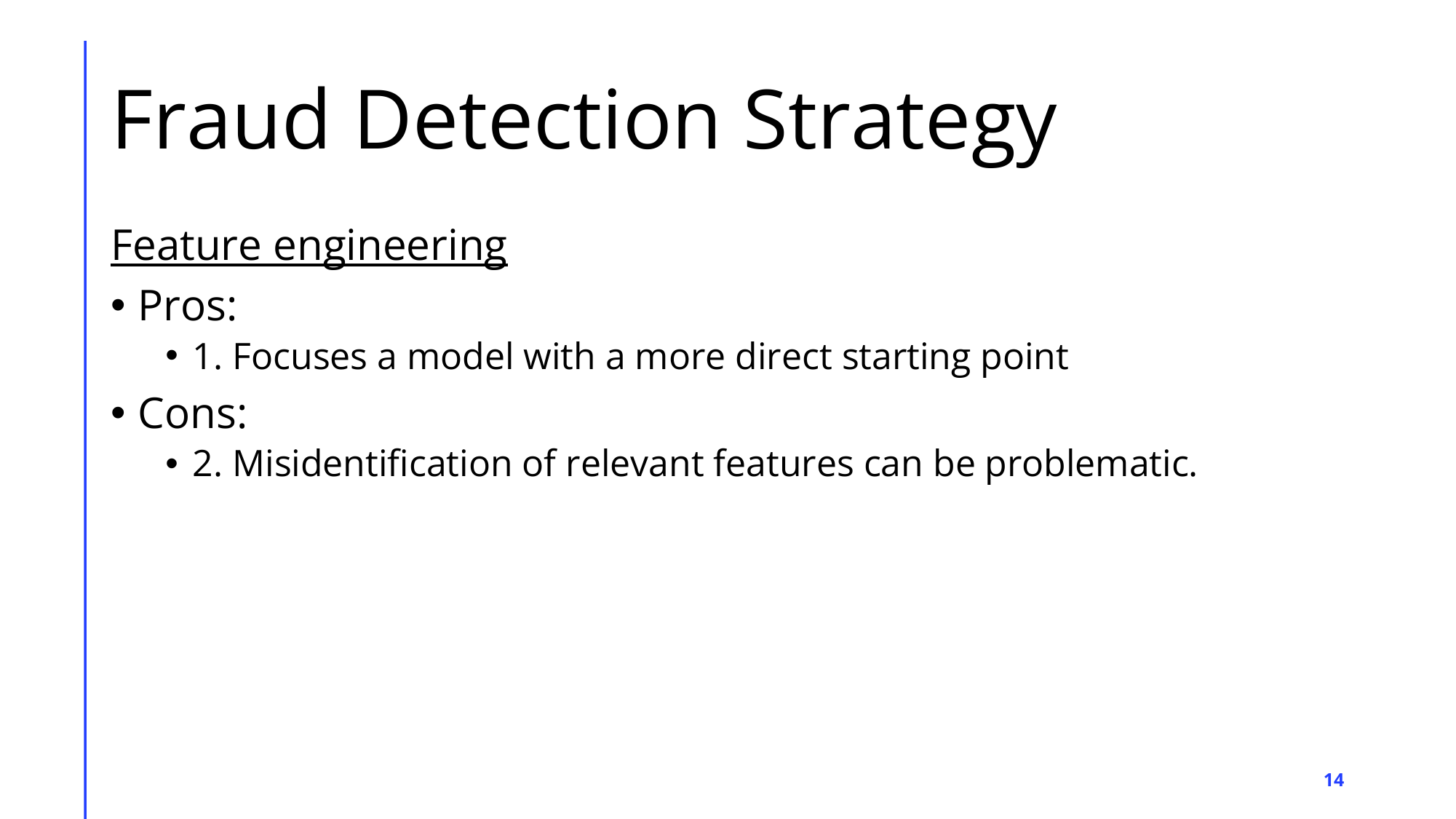

# Fraud Detection Strategy
Feature engineering
Pros:
1. Focuses a model with a more direct starting point
Cons:
2. Misidentification of relevant features can be problematic.
14